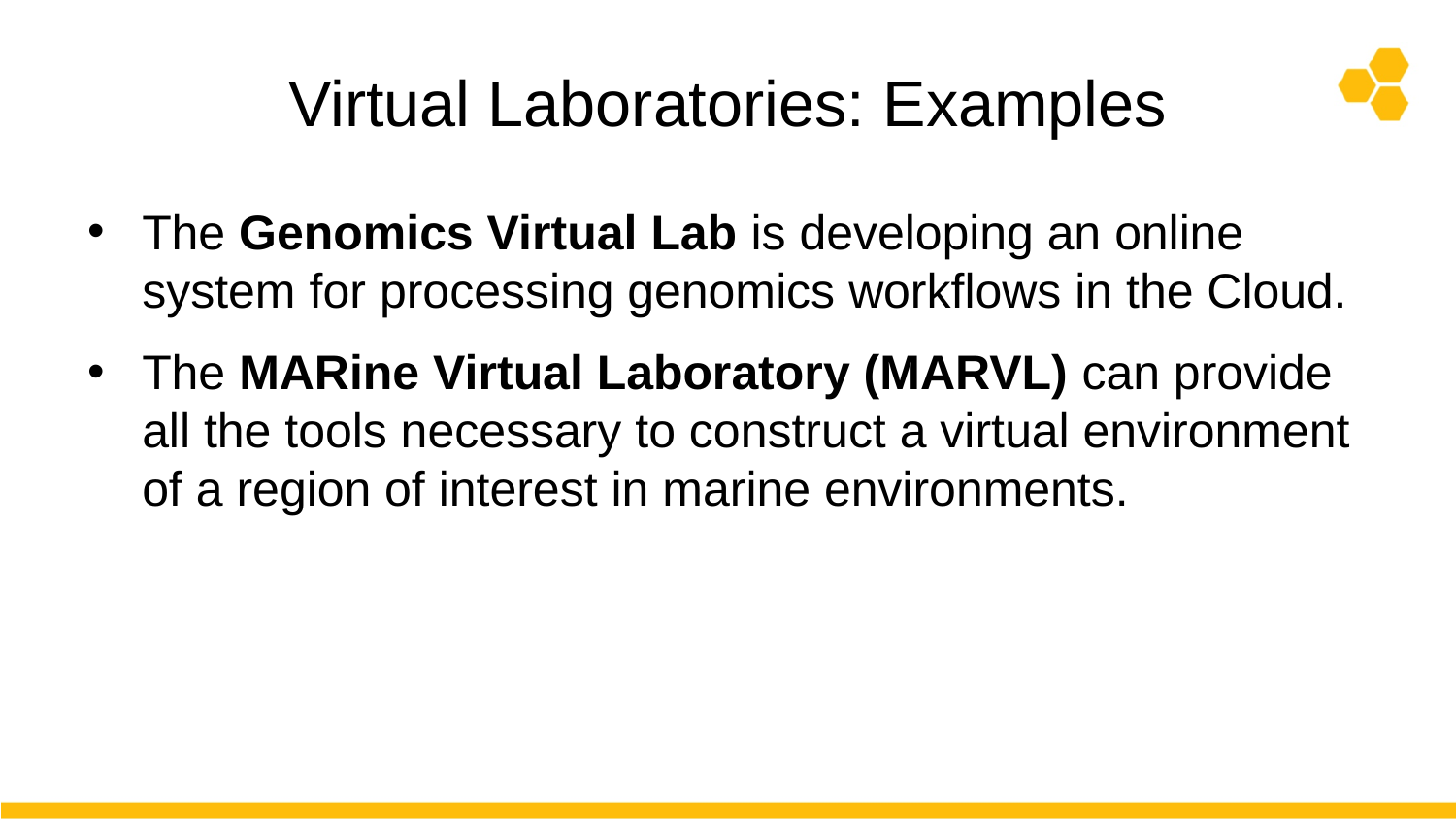

# Virtual Laboratories: Examples
The Genomics Virtual Lab is developing an online system for processing genomics workflows in the Cloud.
The MARine Virtual Laboratory (MARVL) can provide all the tools necessary to construct a virtual environment of a region of interest in marine environments.